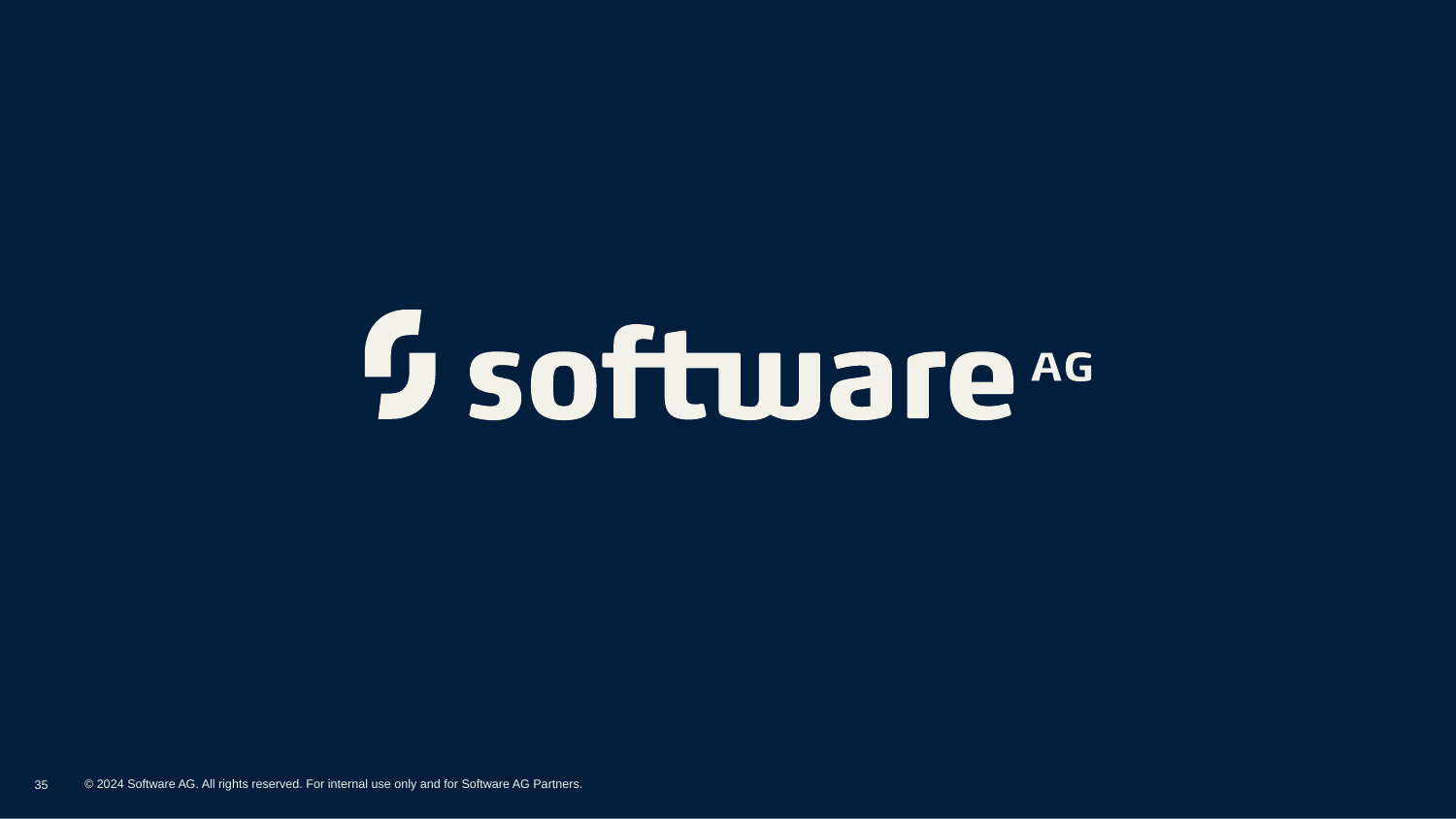

© 2024 Software AG. All rights reserved. For internal use only and for Software AG Partners.
35